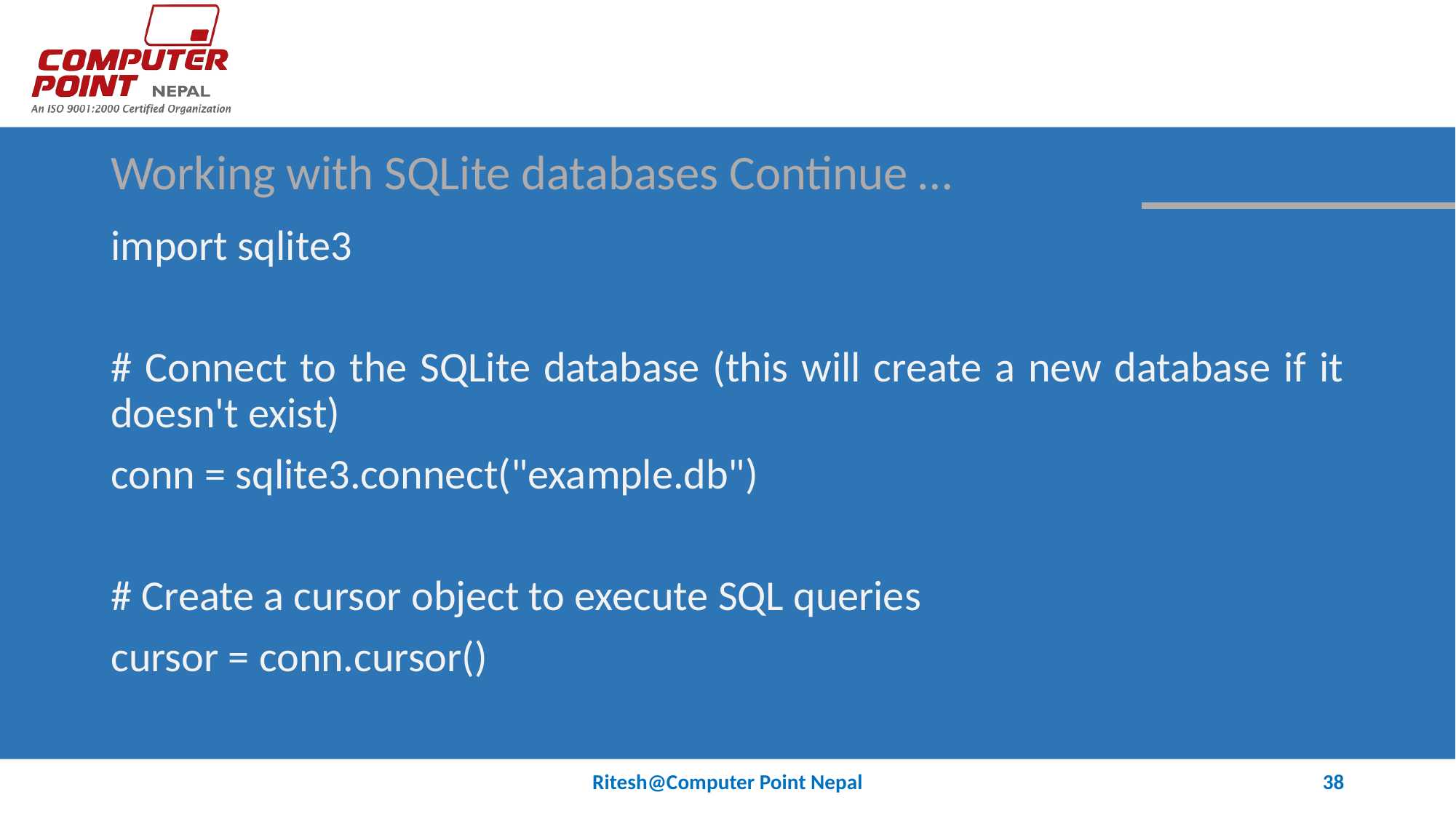

# Working with SQLite databases Continue …
import sqlite3

# Connect to the SQLite database (this will create a new database if it doesn't exist)
conn = sqlite3.connect("example.db")

# Create a cursor object to execute SQL queries
cursor = conn.cursor()

Ritesh@Computer Point Nepal

38